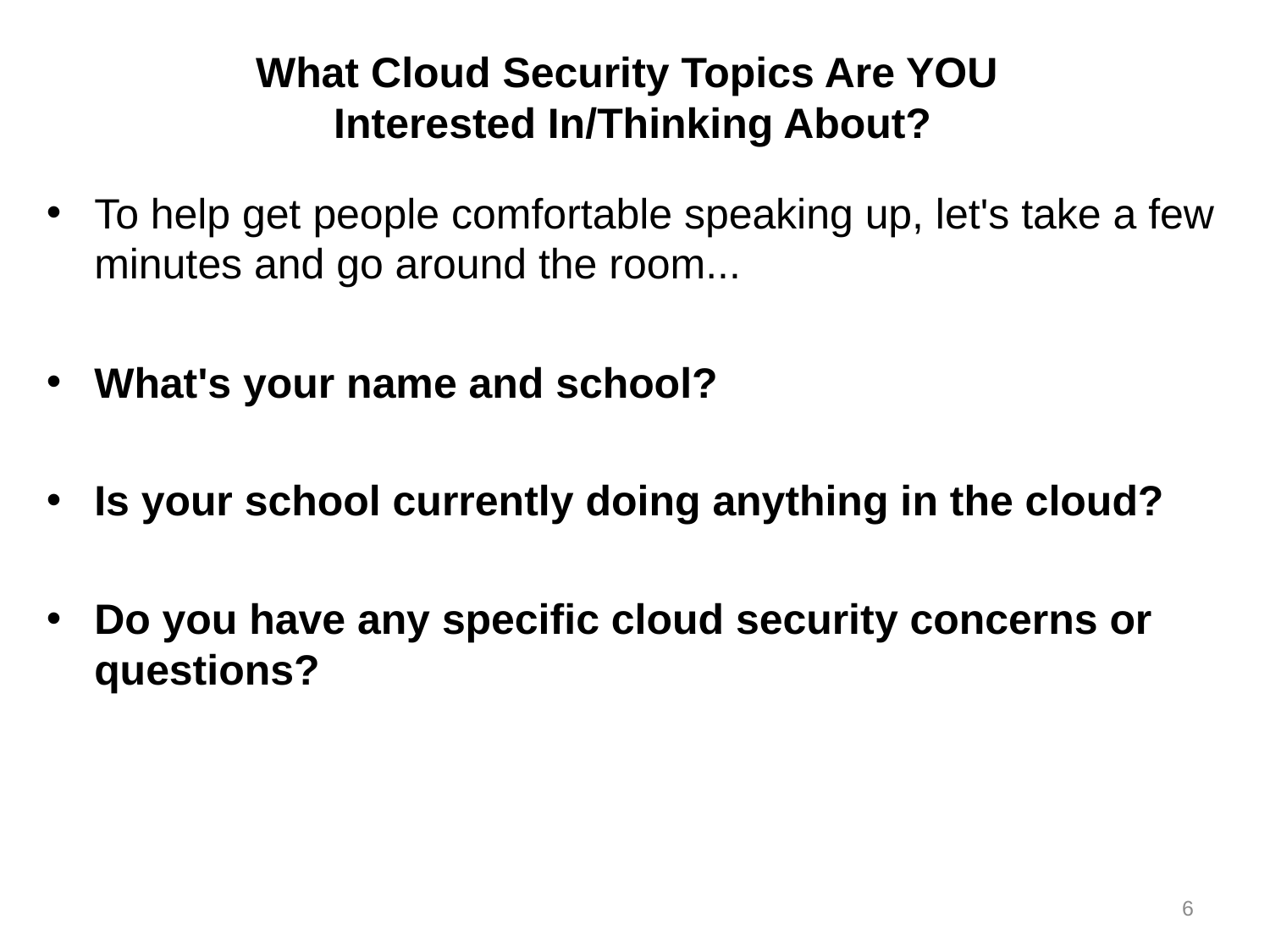

# What Cloud Security Topics Are YOU Interested In/Thinking About?
To help get people comfortable speaking up, let's take a few minutes and go around the room...

What's your name and school?

Is your school currently doing anything in the cloud?

Do you have any specific cloud security concerns or questions?
6